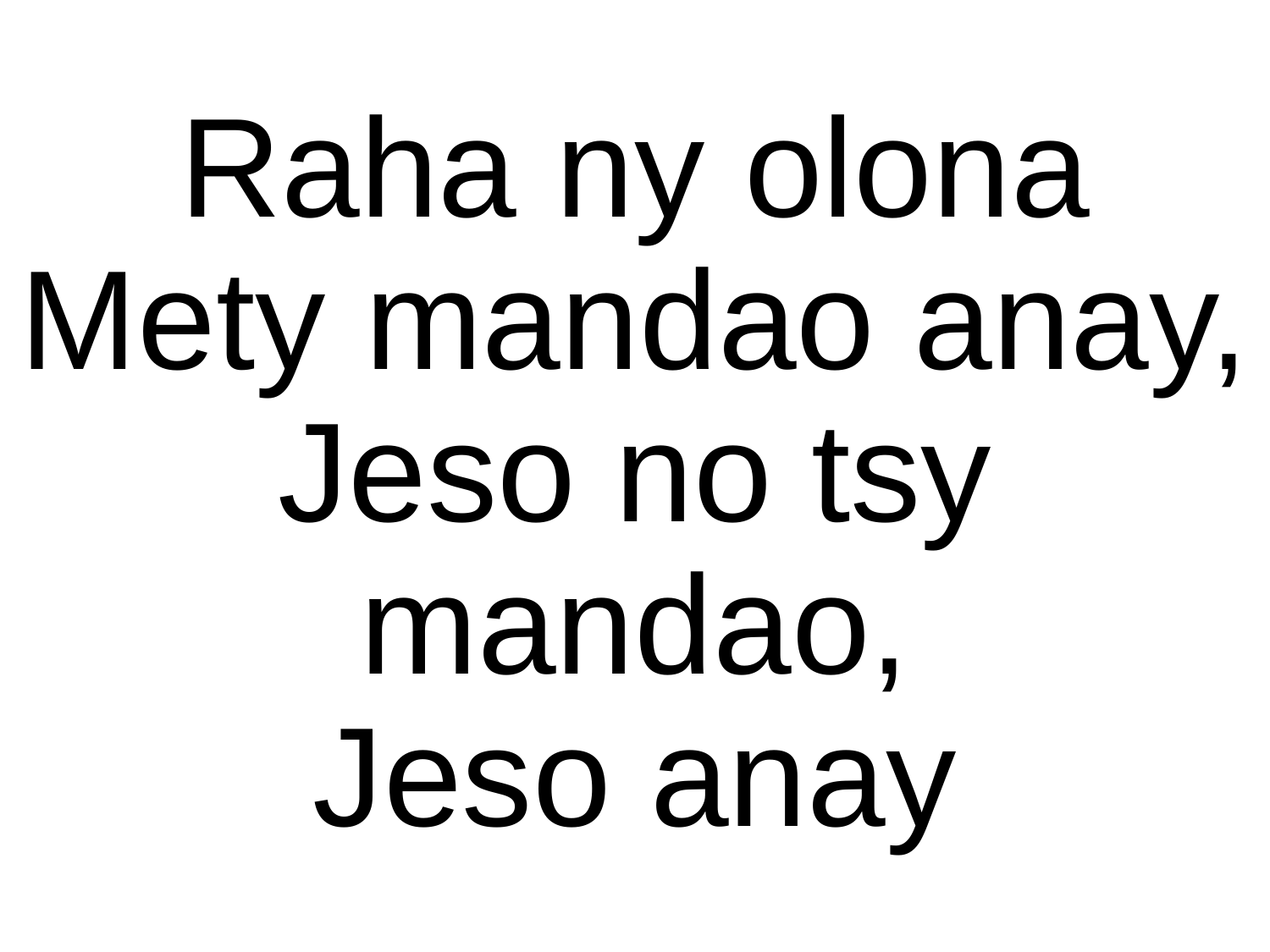

Raha ny olona
Mety mandao anay,
Jeso no tsy mandao,
Jeso anay